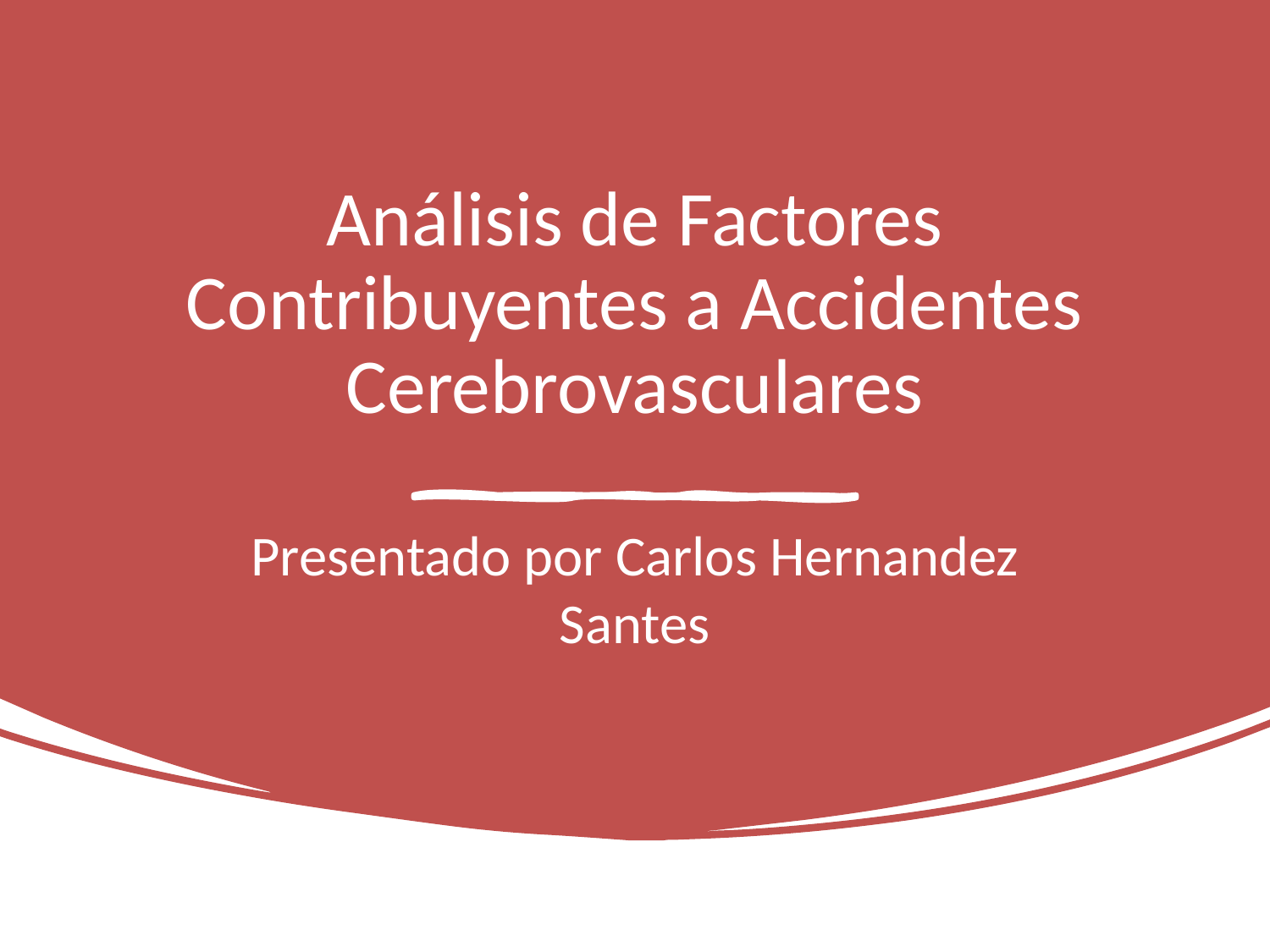

# Análisis de Factores Contribuyentes a Accidentes Cerebrovasculares

Presentado por Carlos Hernandez Santes